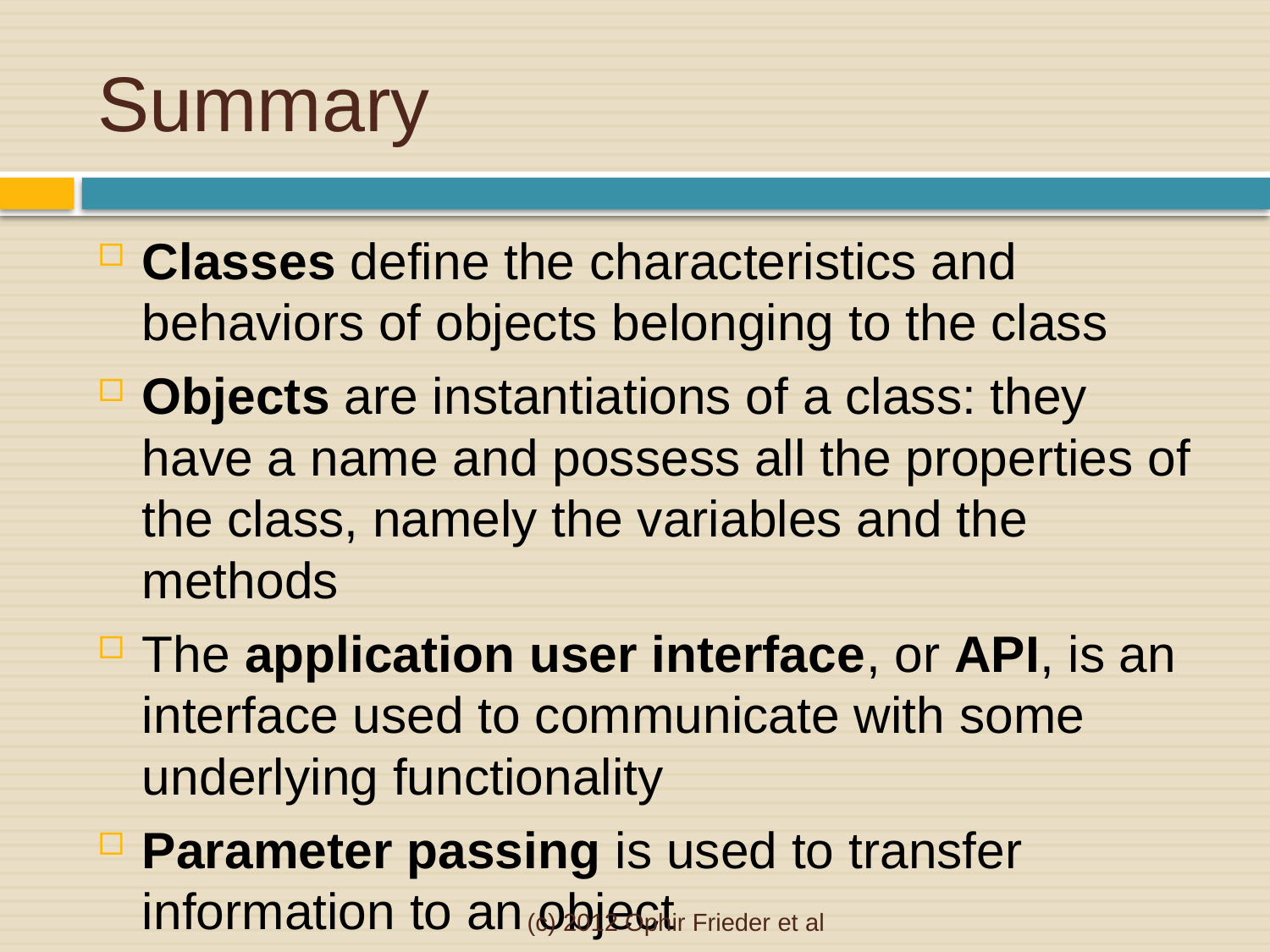

# Summary
Classes define the characteristics and behaviors of objects belonging to the class
Objects are instantiations of a class: they have a name and possess all the properties of the class, namely the variables and the methods
The application user interface, or API, is an interface used to communicate with some underlying functionality
Parameter passing is used to transfer information to an object

(c) 2012 Ophir Frieder et al